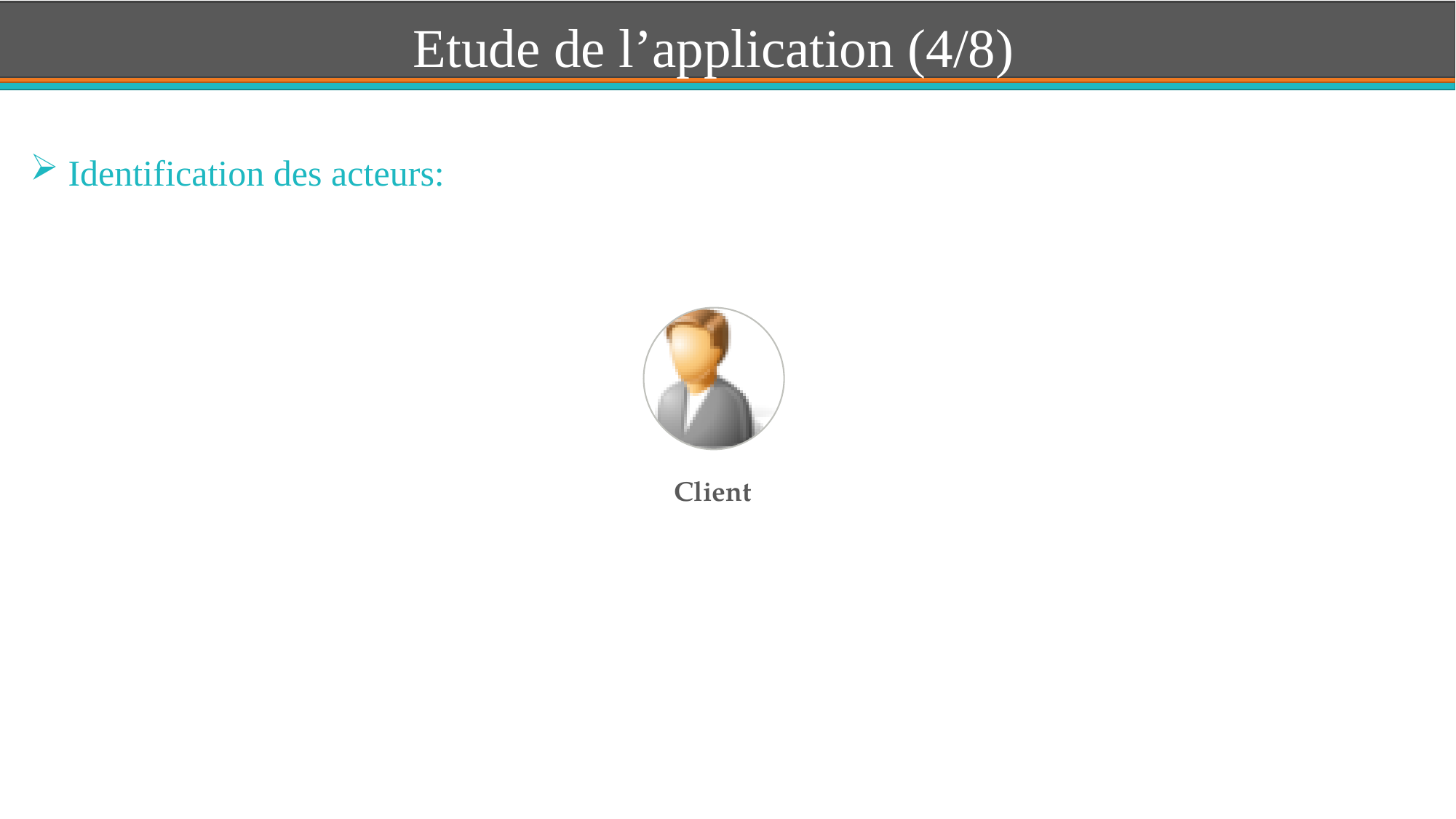

Etude de l’application (4/8)
 Identification des acteurs:

Client
11